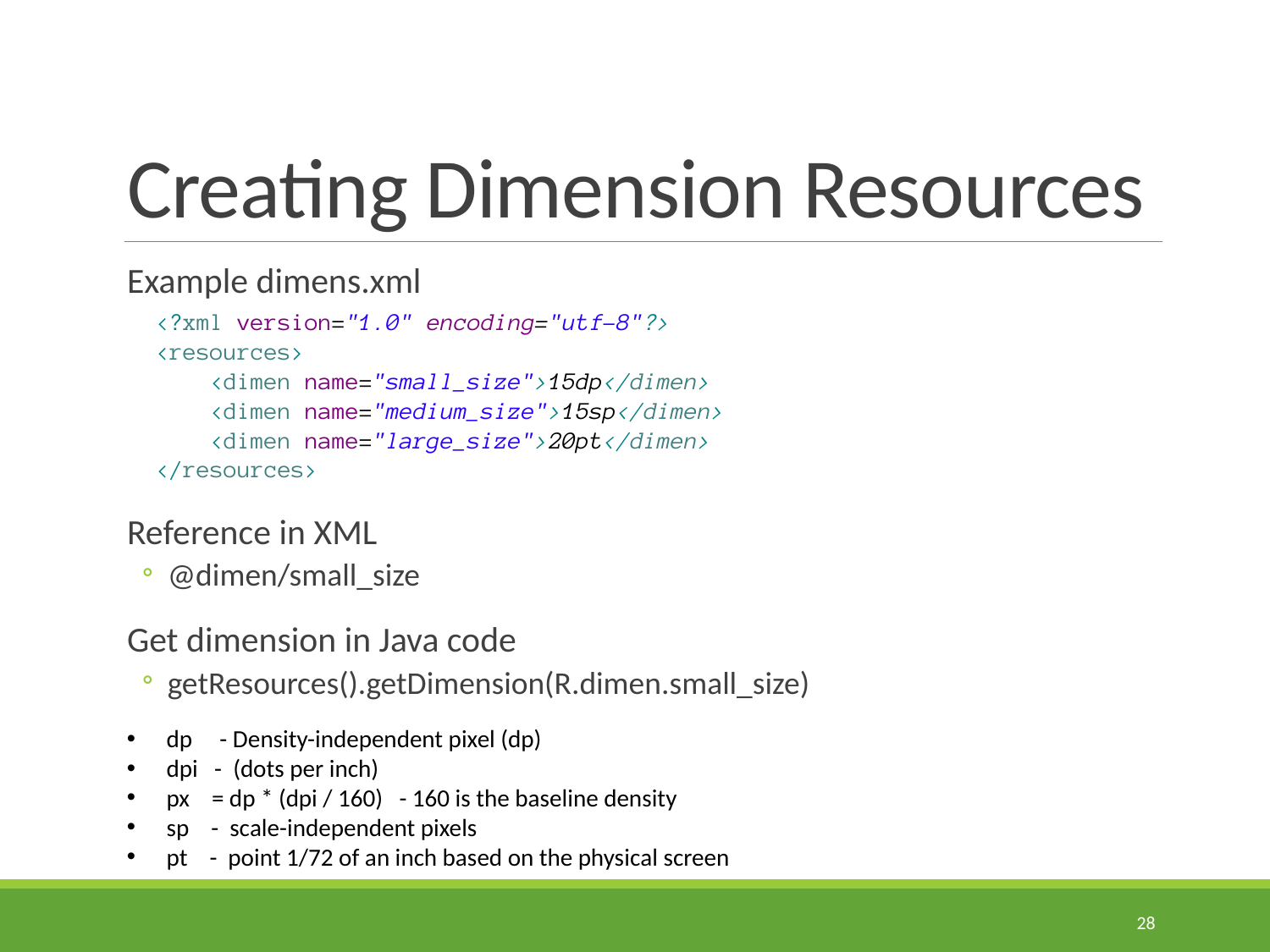

# Creating Dimension Resources
Example dimens.xml

Reference in XML
@dimen/small_size
Get dimension in Java code
getResources().getDimension(R.dimen.small_size)
<?xml version="1.0" encoding="utf-8"?>
<resources>
    <dimen name="small_size">15dp</dimen>
    <dimen name="medium_size">15sp</dimen>
    <dimen name="large_size">20pt</dimen>
</resources>
dp     - Density-independent pixel (dp)
dpi   -  (dots per inch)
px    = dp * (dpi / 160)   - 160 is the baseline density
sp    -  scale-independent pixels
pt    -  point 1/72 of an inch based on the physical screen
28